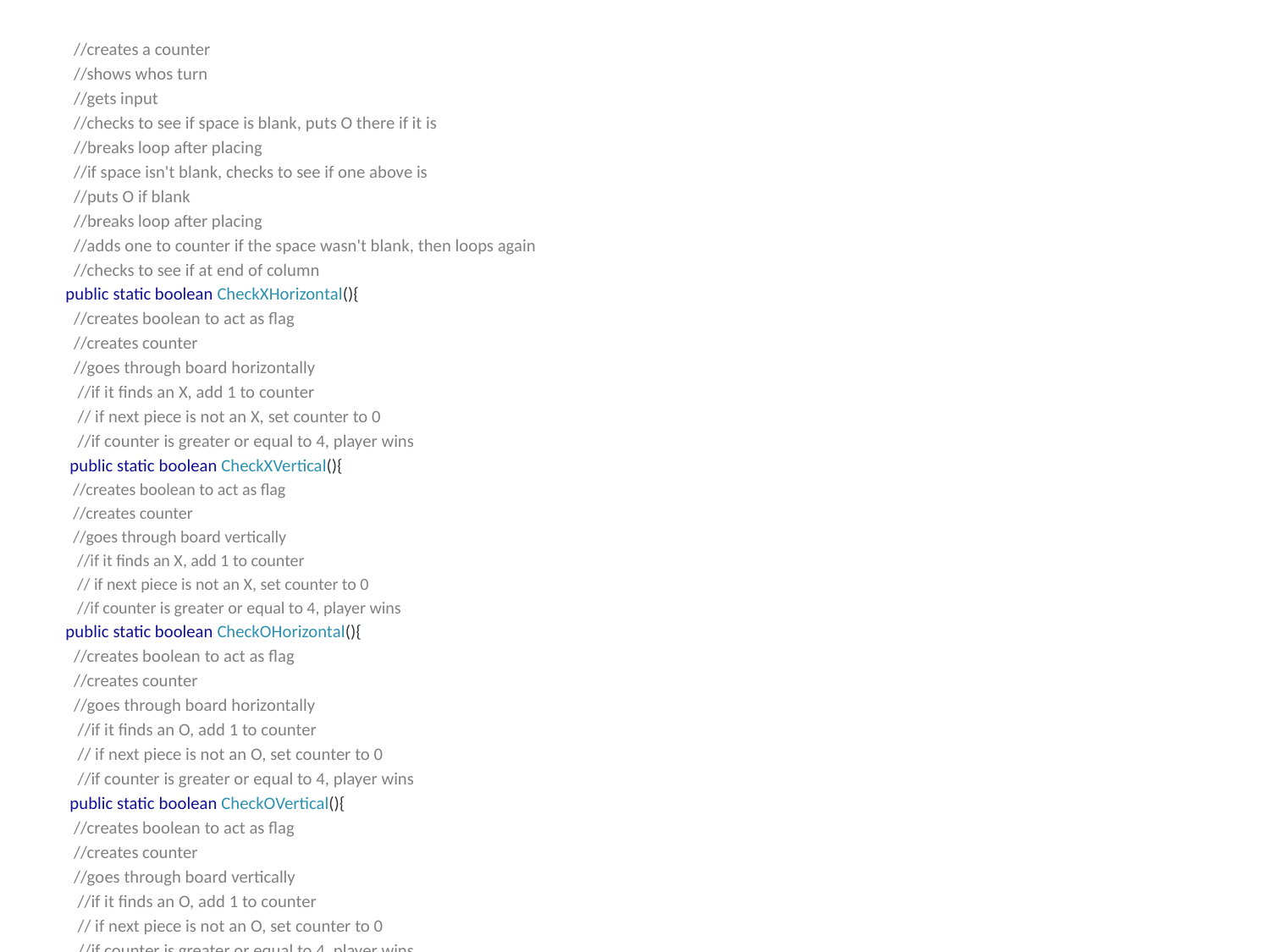

//creates a counter
  //shows whos turn
  //gets input
  //checks to see if space is blank, puts O there if it is
  //breaks loop after placing
  //if space isn't blank, checks to see if one above is
  //puts O if blank
  //breaks loop after placing
  //adds one to counter if the space wasn't blank, then loops again
  //checks to see if at end of column
public static boolean CheckXHorizontal(){
  //creates boolean to act as flag
  //creates counter
  //goes through board horizontally
   //if it finds an X, add 1 to counter
   // if next piece is not an X, set counter to 0
   //if counter is greater or equal to 4, player wins
 public static boolean CheckXVertical(){
  //creates boolean to act as flag
  //creates counter
  //goes through board vertically
   //if it finds an X, add 1 to counter
   // if next piece is not an X, set counter to 0
   //if counter is greater or equal to 4, player wins
public static boolean CheckOHorizontal(){
  //creates boolean to act as flag
  //creates counter
  //goes through board horizontally
   //if it finds an O, add 1 to counter
   // if next piece is not an O, set counter to 0
   //if counter is greater or equal to 4, player wins
 public static boolean CheckOVertical(){
  //creates boolean to act as flag
  //creates counter
  //goes through board vertically
   //if it finds an O, add 1 to counter
   // if next piece is not an O, set counter to 0
   //if counter is greater or equal to 4, player wins